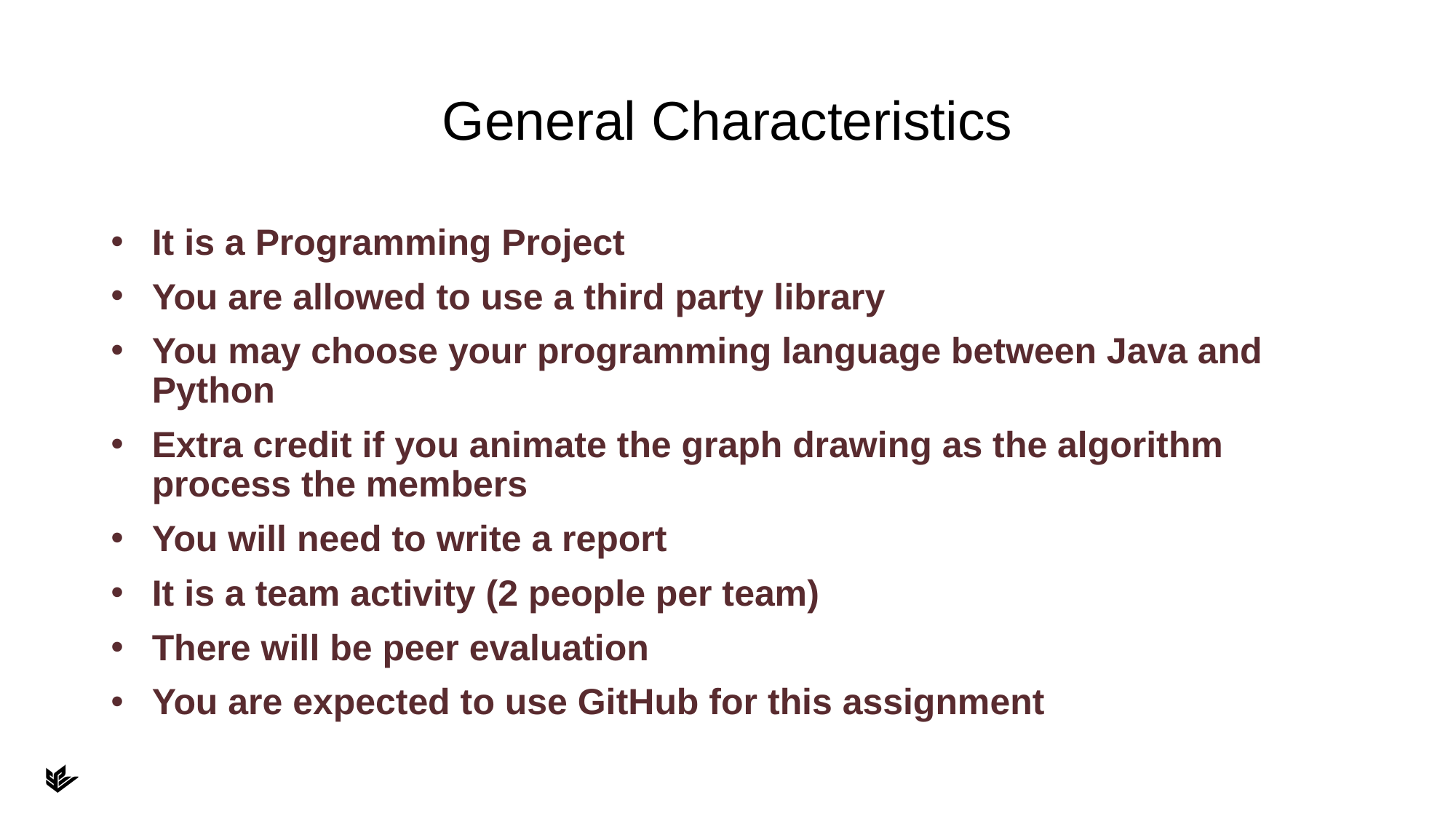

# General Characteristics
It is a Programming Project
You are allowed to use a third party library
You may choose your programming language between Java and Python
Extra credit if you animate the graph drawing as the algorithm process the members
You will need to write a report
It is a team activity (2 people per team)
There will be peer evaluation
You are expected to use GitHub for this assignment